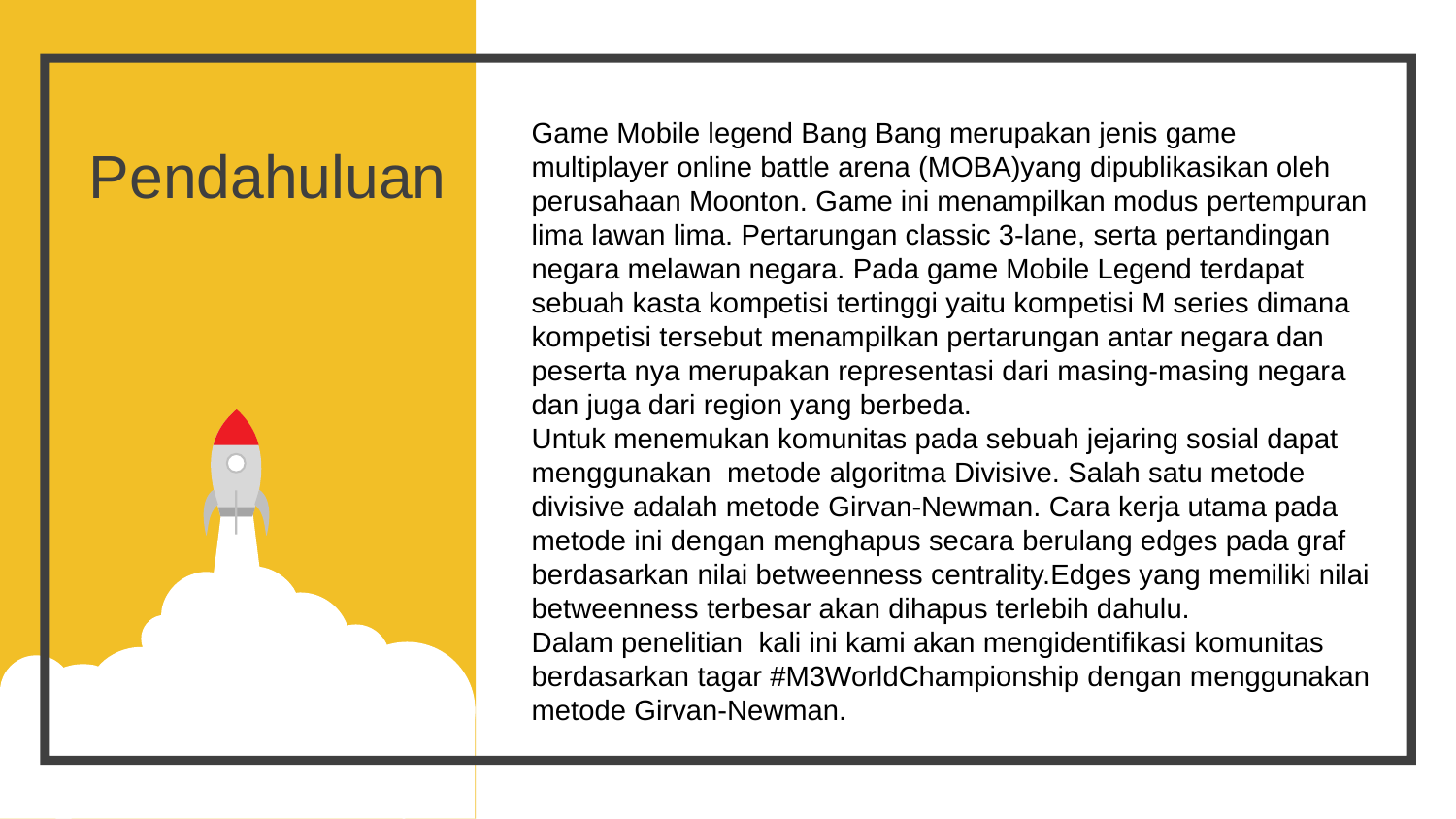

Pendahuluan
Game Mobile legend Bang Bang merupakan jenis game multiplayer online battle arena (MOBA)yang dipublikasikan oleh perusahaan Moonton. Game ini menampilkan modus pertempuran lima lawan lima. Pertarungan classic 3-lane, serta pertandingan negara melawan negara. Pada game Mobile Legend terdapat sebuah kasta kompetisi tertinggi yaitu kompetisi M series dimana kompetisi tersebut menampilkan pertarungan antar negara dan peserta nya merupakan representasi dari masing-masing negara dan juga dari region yang berbeda.
Untuk menemukan komunitas pada sebuah jejaring sosial dapat menggunakan  metode algoritma Divisive. Salah satu metode divisive adalah metode Girvan-Newman. Cara kerja utama pada metode ini dengan menghapus secara berulang edges pada graf berdasarkan nilai betweenness centrality.Edges yang memiliki nilai betweenness terbesar akan dihapus terlebih dahulu.
Dalam penelitian  kali ini kami akan mengidentifikasi komunitas berdasarkan tagar #M3WorldChampionship dengan menggunakan metode Girvan-Newman.